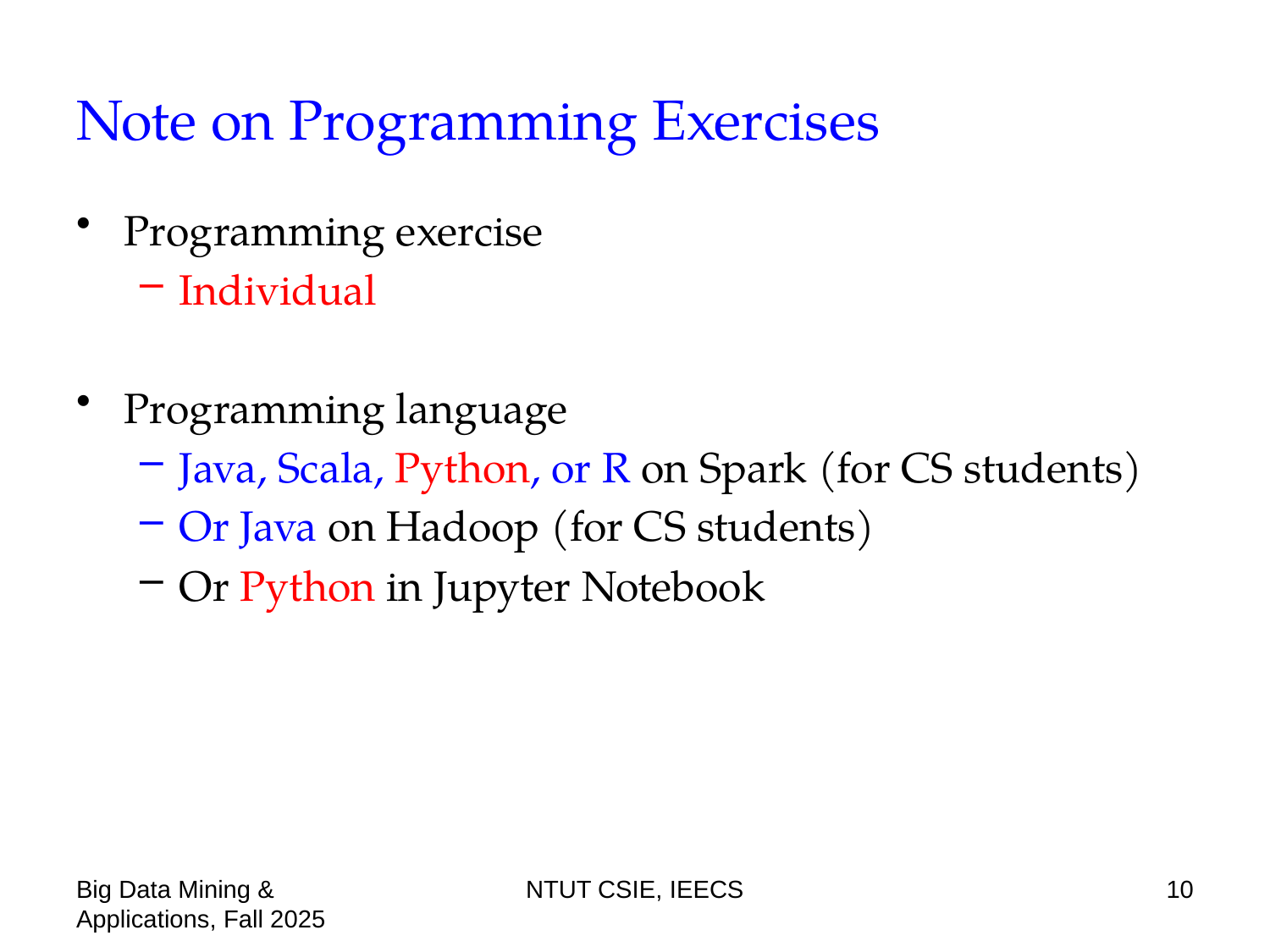

# Note on Programming Exercises
Programming exercise
Individual

Programming language
Java, Scala, Python, or R on Spark (for CS students)
Or Java on Hadoop (for CS students)
Or Python in Jupyter Notebook

Big Data Mining & Applications, Fall 2025
NTUT CSIE, IEECS
10